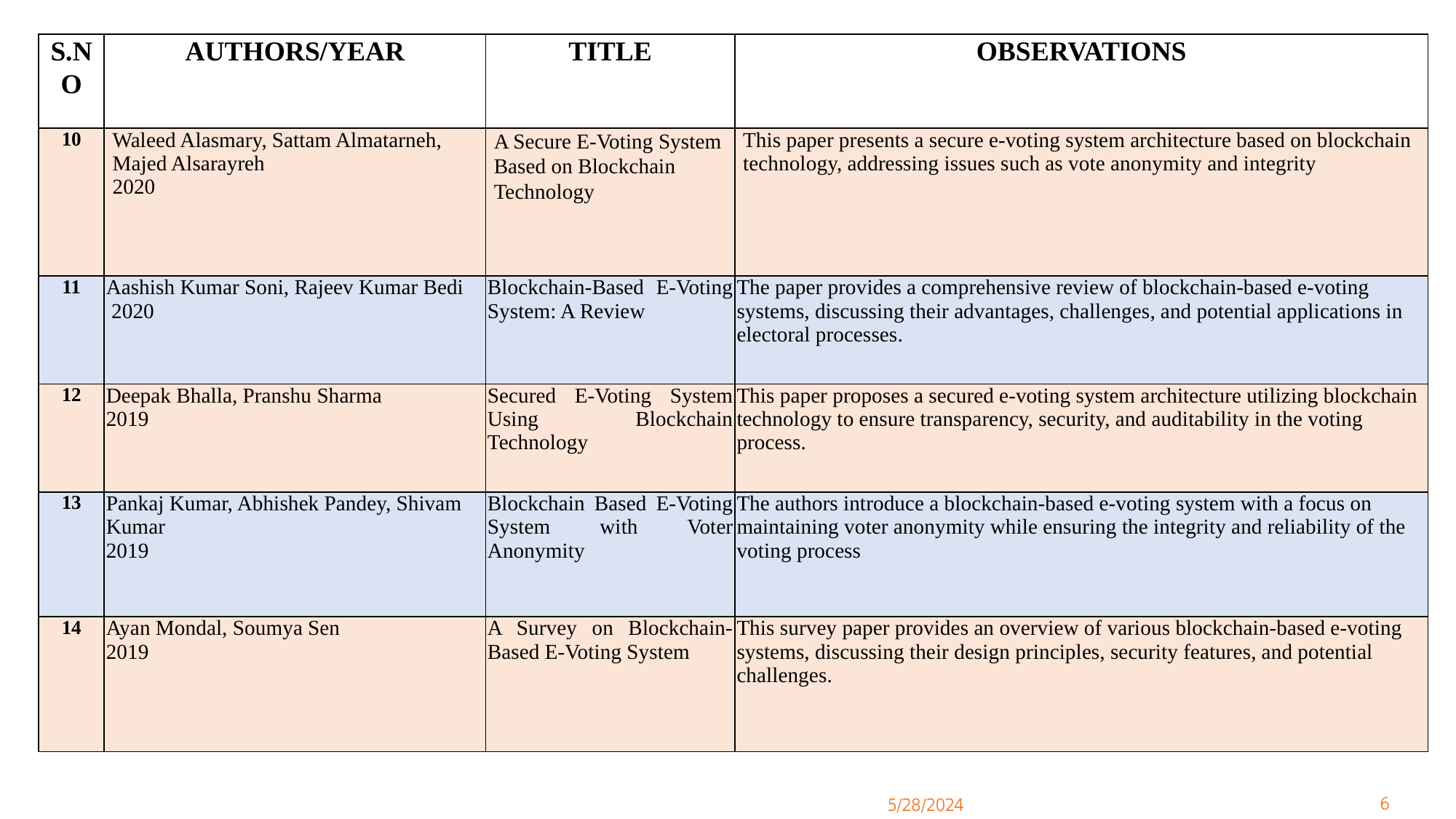

| S.NO | AUTHORS/YEAR | TITLE | OBSERVATIONS |
| --- | --- | --- | --- |
| 10 | Waleed Alasmary, Sattam Almatarneh, Majed Alsarayreh 2020 | A Secure E-Voting System Based on Blockchain Technology | This paper presents a secure e-voting system architecture based on blockchain technology, addressing issues such as vote anonymity and integrity |
| 11 | Aashish Kumar Soni, Rajeev Kumar Bedi 2020 | Blockchain-Based E-Voting System: A Review | The paper provides a comprehensive review of blockchain-based e-voting systems, discussing their advantages, challenges, and potential applications in electoral processes. |
| 12 | Deepak Bhalla, Pranshu Sharma 2019 | Secured E-Voting System Using Blockchain Technology | This paper proposes a secured e-voting system architecture utilizing blockchain technology to ensure transparency, security, and auditability in the voting process. |
| 13 | Pankaj Kumar, Abhishek Pandey, Shivam Kumar 2019 | Blockchain Based E-Voting System with Voter Anonymity | The authors introduce a blockchain-based e-voting system with a focus on maintaining voter anonymity while ensuring the integrity and reliability of the voting process |
| 14 | Ayan Mondal, Soumya Sen 2019 | A Survey on Blockchain-Based E-Voting System | This survey paper provides an overview of various blockchain-based e-voting systems, discussing their design principles, security features, and potential challenges. |
6
5/28/2024